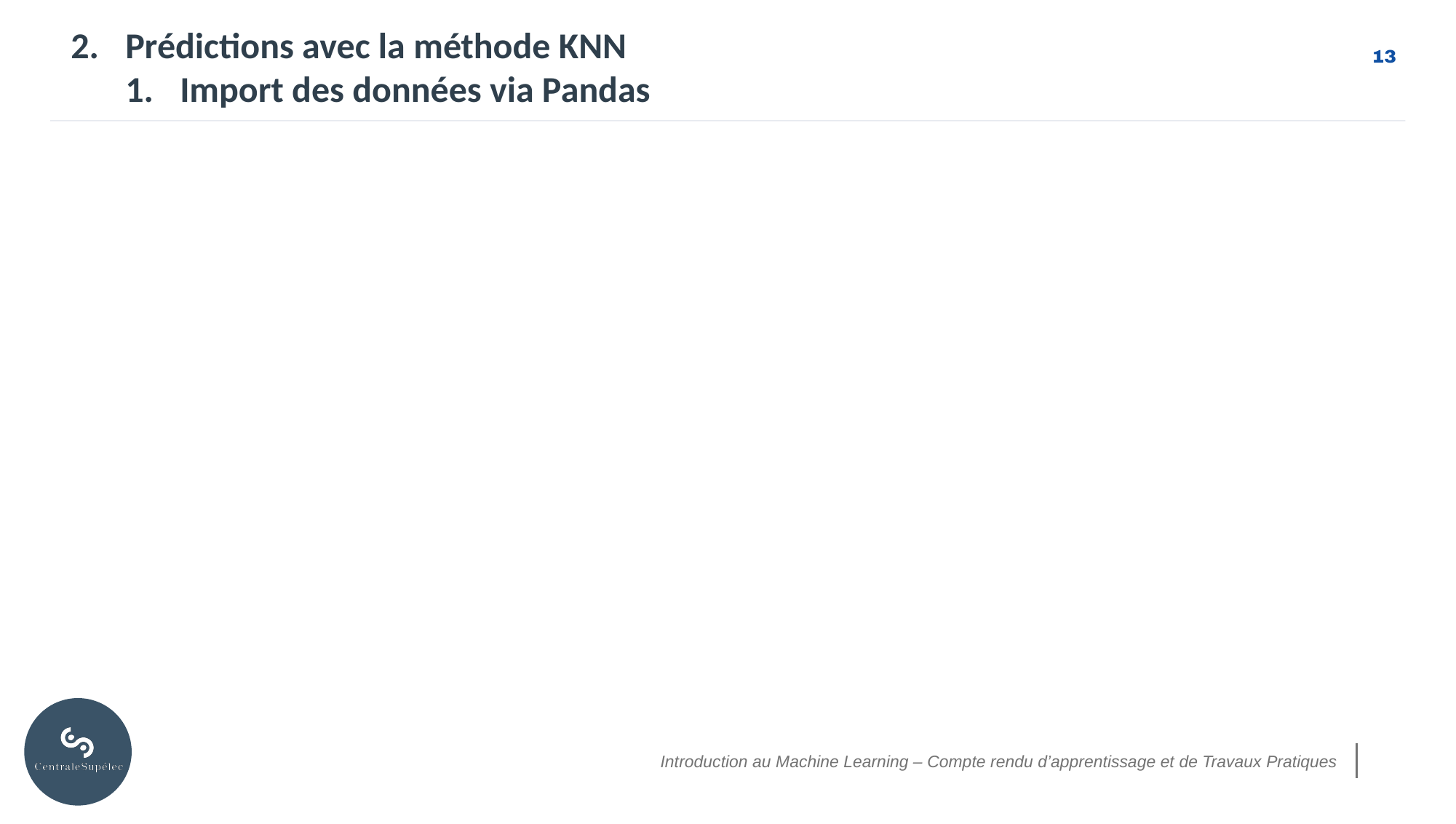

Prédictions avec la méthode KNN
Import des données via Pandas
Introduction au Machine Learning – Compte rendu d’apprentissage et de Travaux Pratiques